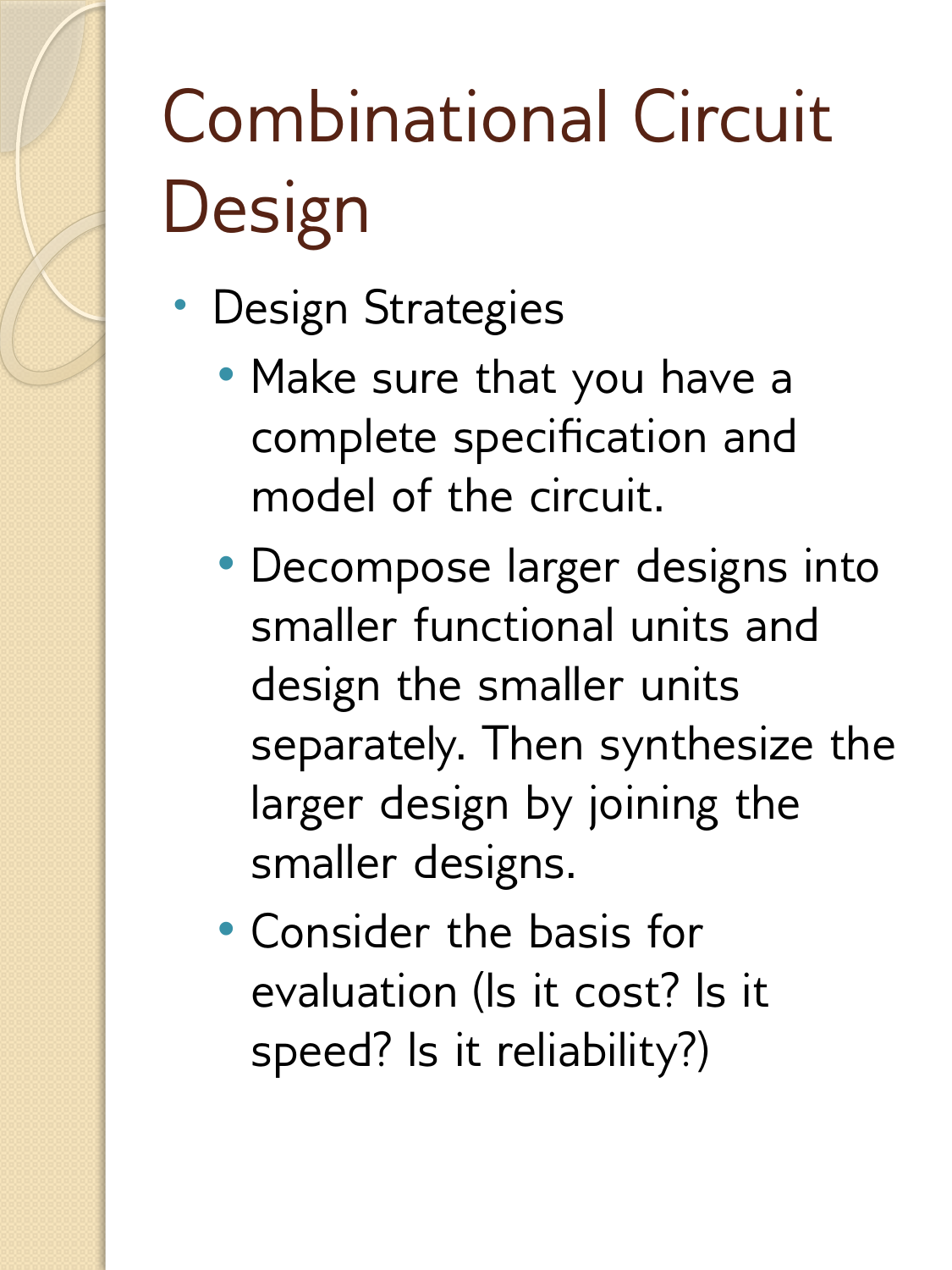

# Combinational Circuit Design
Design Strategies
Make sure that you have a complete specification and model of the circuit.
Decompose larger designs into smaller functional units and design the smaller units separately. Then synthesize the larger design by joining the smaller designs.
Consider the basis for evaluation (Is it cost? Is it speed? Is it reliability?)